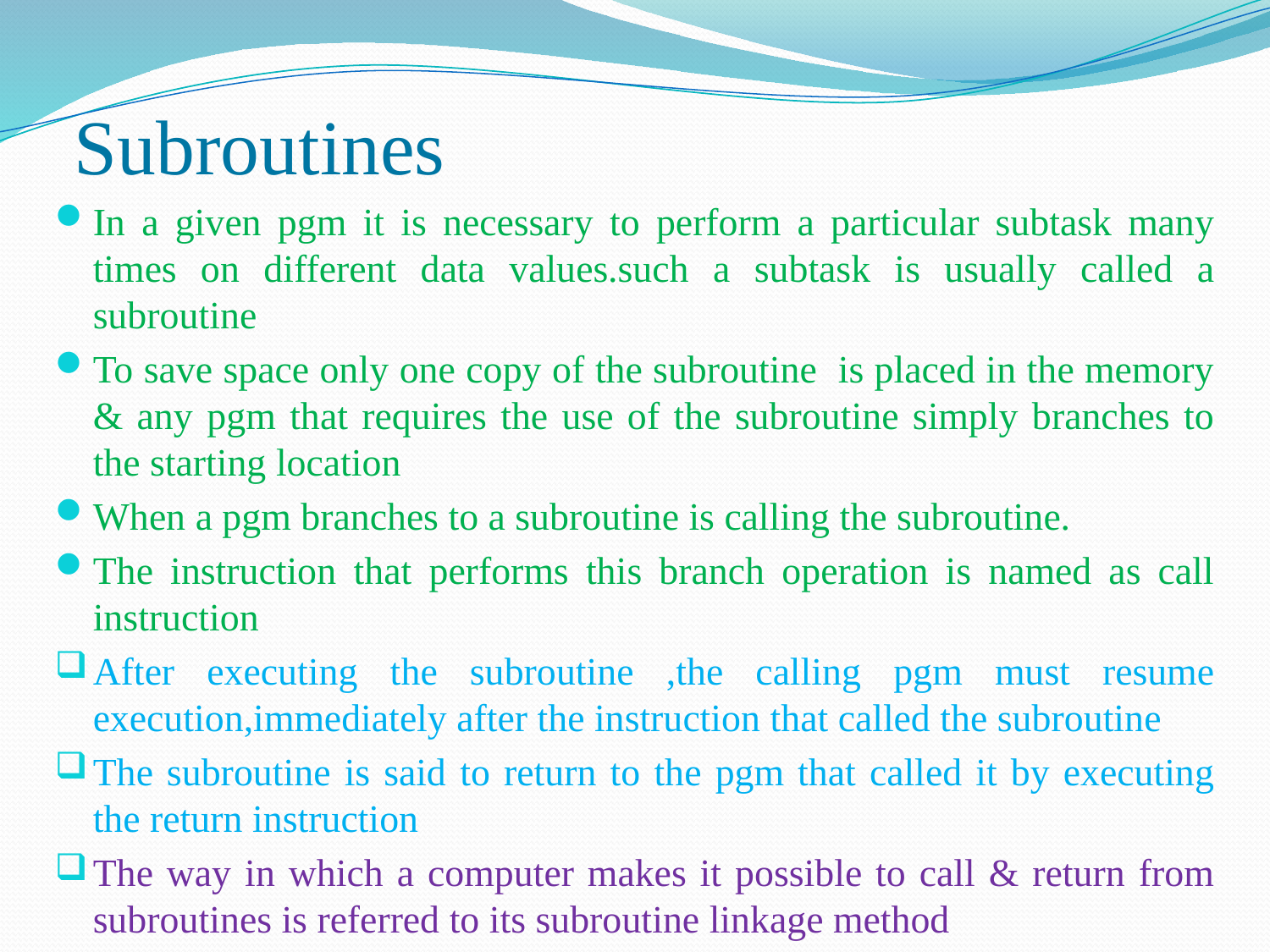

# Subroutines
In a given pgm it is necessary to perform a particular subtask many times on different data values.such a subtask is usually called a subroutine
To save space only one copy of the subroutine  is placed in the memory & any pgm that requires the use of the subroutine simply branches to the starting location
When a pgm branches to a subroutine is calling the subroutine.
The instruction that performs this branch operation is named as call instruction
After executing the subroutine ,the calling pgm must resume execution,immediately after the instruction that called the subroutine
The subroutine is said to return to the pgm that called it by executing the return instruction
The way in which a computer makes it possible to call & return from subroutines is referred to its subroutine linkage method